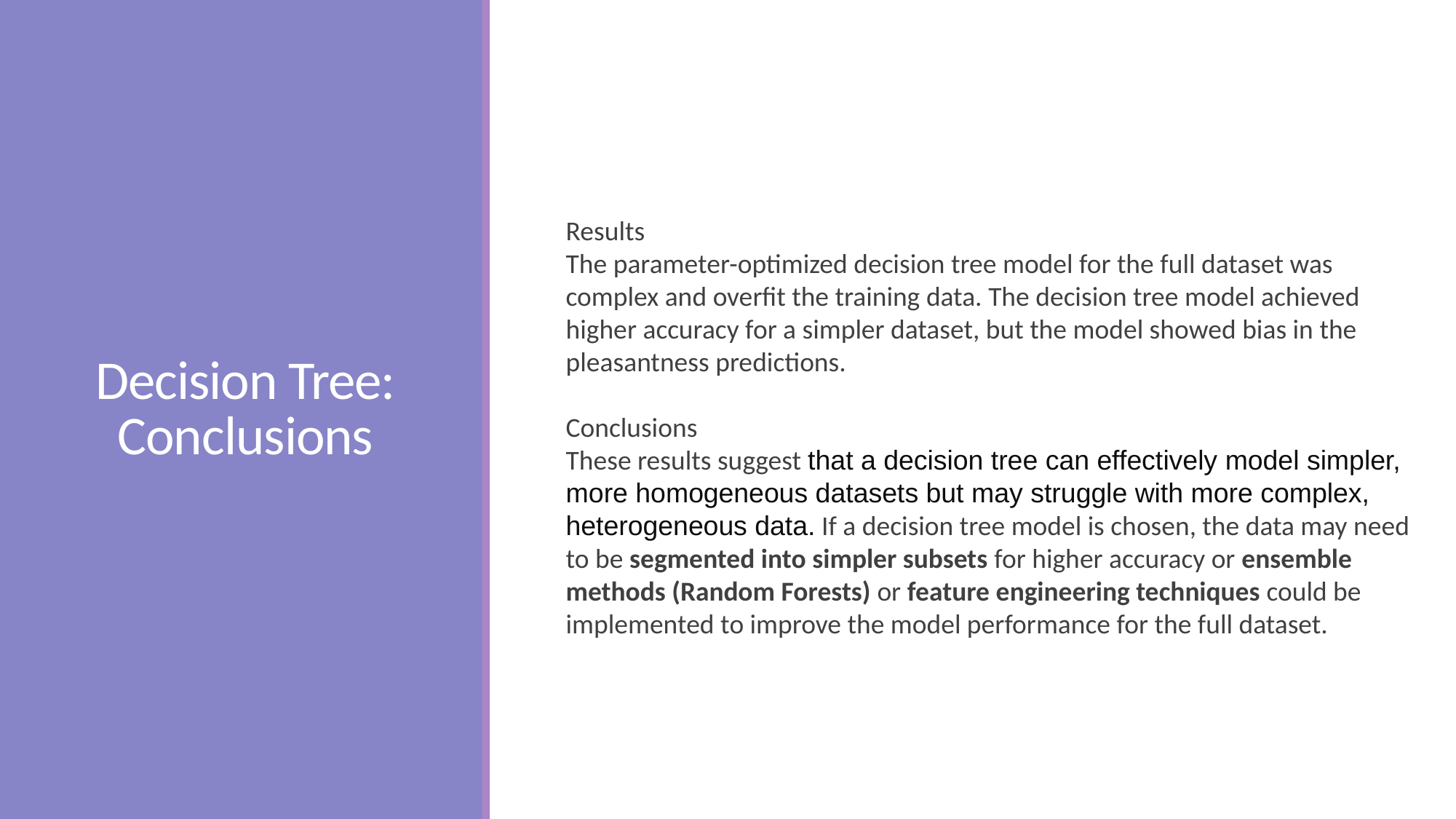

Results
The parameter-optimized decision tree model for the full dataset was complex and overfit the training data. The decision tree model achieved higher accuracy for a simpler dataset, but the model showed bias in the pleasantness predictions.

Conclusions
These results suggest that a decision tree can effectively model simpler, more homogeneous datasets but may struggle with more complex, heterogeneous data. If a decision tree model is chosen, the data may need to be segmented into simpler subsets for higher accuracy or ensemble methods (Random Forests) or feature engineering techniques could be implemented to improve the model performance for the full dataset.

# Decision Tree: Conclusions